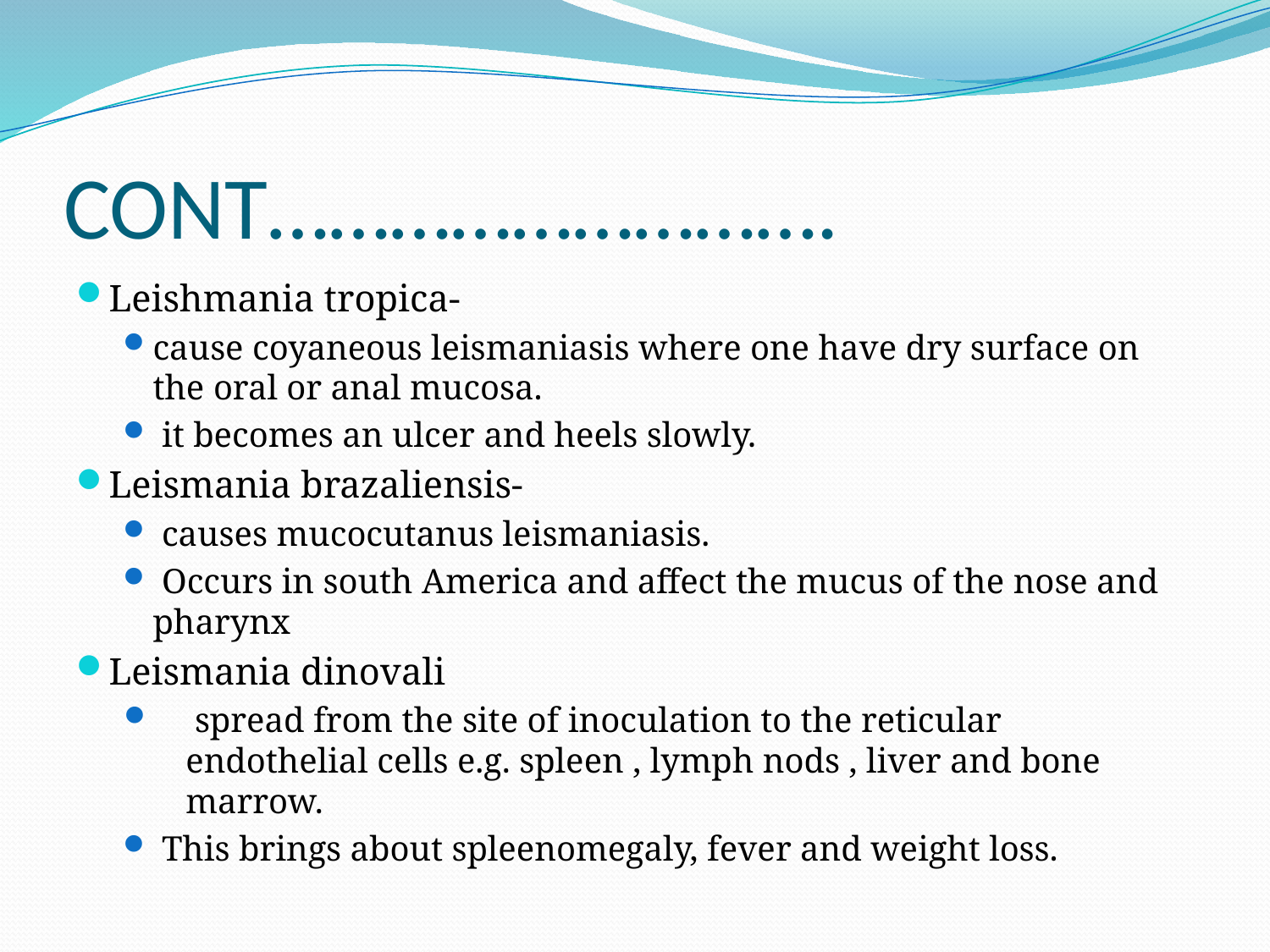

# CONT……………………….
Leishmania tropica-
cause coyaneous leismaniasis where one have dry surface on the oral or anal mucosa.
 it becomes an ulcer and heels slowly.
Leismania brazaliensis-
 causes mucocutanus leismaniasis.
 Occurs in south America and affect the mucus of the nose and pharynx
Leismania dinovali
 spread from the site of inoculation to the reticular endothelial cells e.g. spleen , lymph nods , liver and bone marrow.
 This brings about spleenomegaly, fever and weight loss.